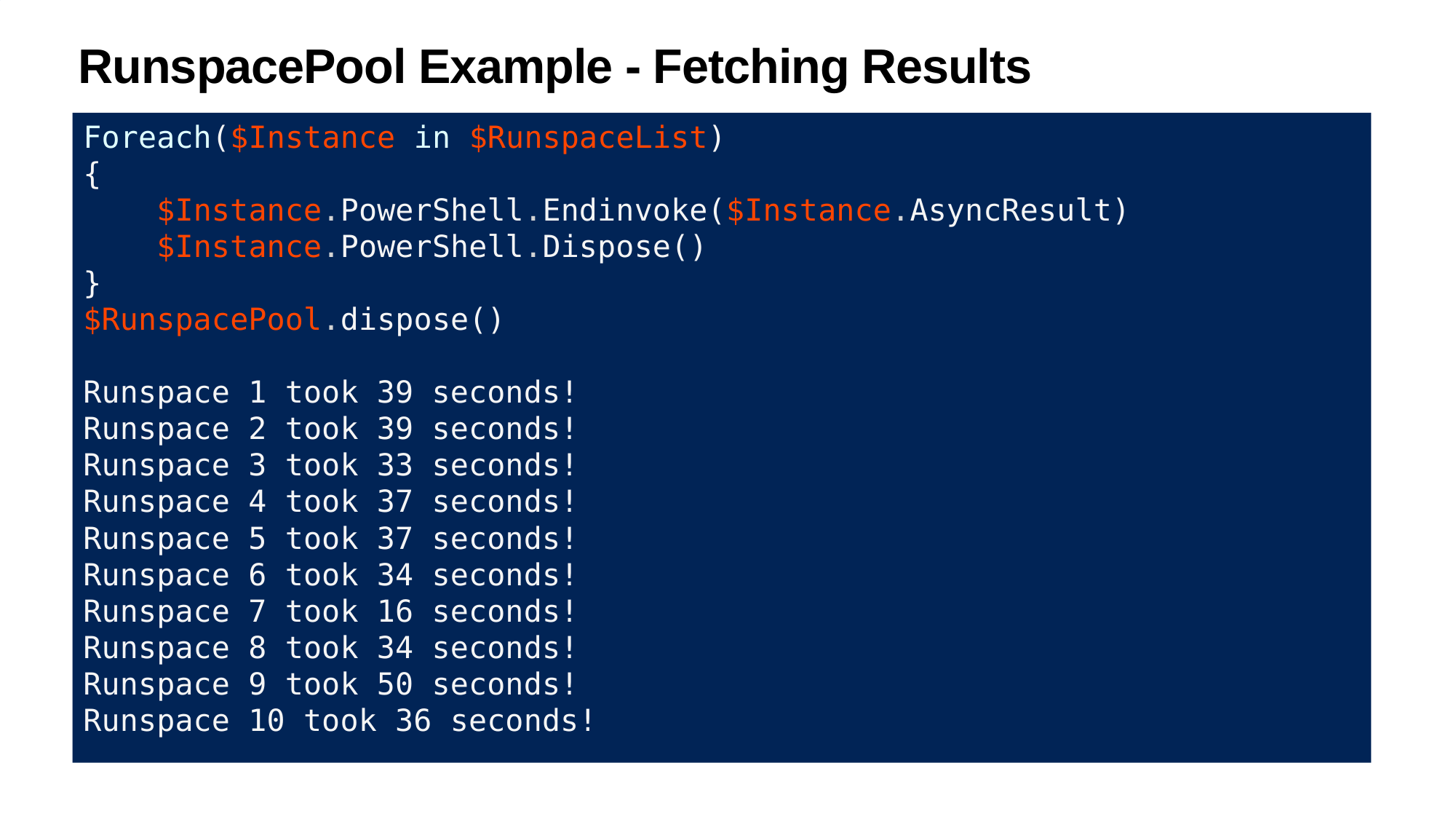

# RunspacePool Example - Fetching Results
Foreach($Instance in $RunspaceList)
{
    $Instance.PowerShell.Endinvoke($Instance.AsyncResult)
    $Instance.PowerShell.Dispose()
}
$RunspacePool.dispose()

Runspace 1 took 39 seconds!
Runspace 2 took 39 seconds!
Runspace 3 took 33 seconds!
Runspace 4 took 37 seconds!
Runspace 5 took 37 seconds!
Runspace 6 took 34 seconds!
Runspace 7 took 16 seconds!
Runspace 8 took 34 seconds!
Runspace 9 took 50 seconds!
Runspace 10 took 36 seconds!